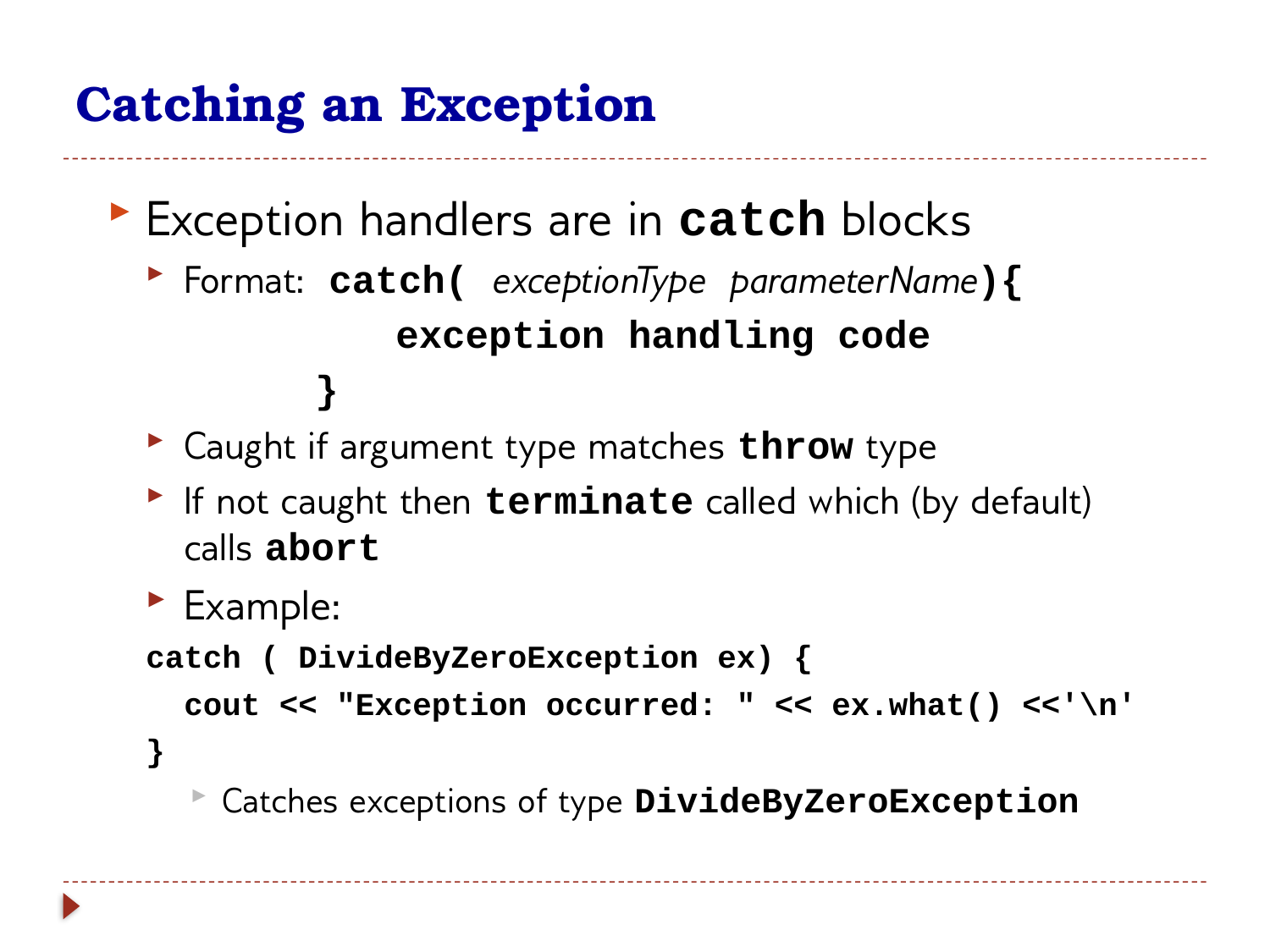

# Catching an Exception
Exception handlers are in catch blocks
Format:  catch( exceptionType parameterName){
		  exception handling code
	    }
Caught if argument type matches throw type
If not caught then terminate called which (by default) calls abort
Example:
catch ( DivideByZeroException ex) {
	cout << "Exception occurred: " << ex.what() <<'\n'
}
Catches exceptions of type DivideByZeroException